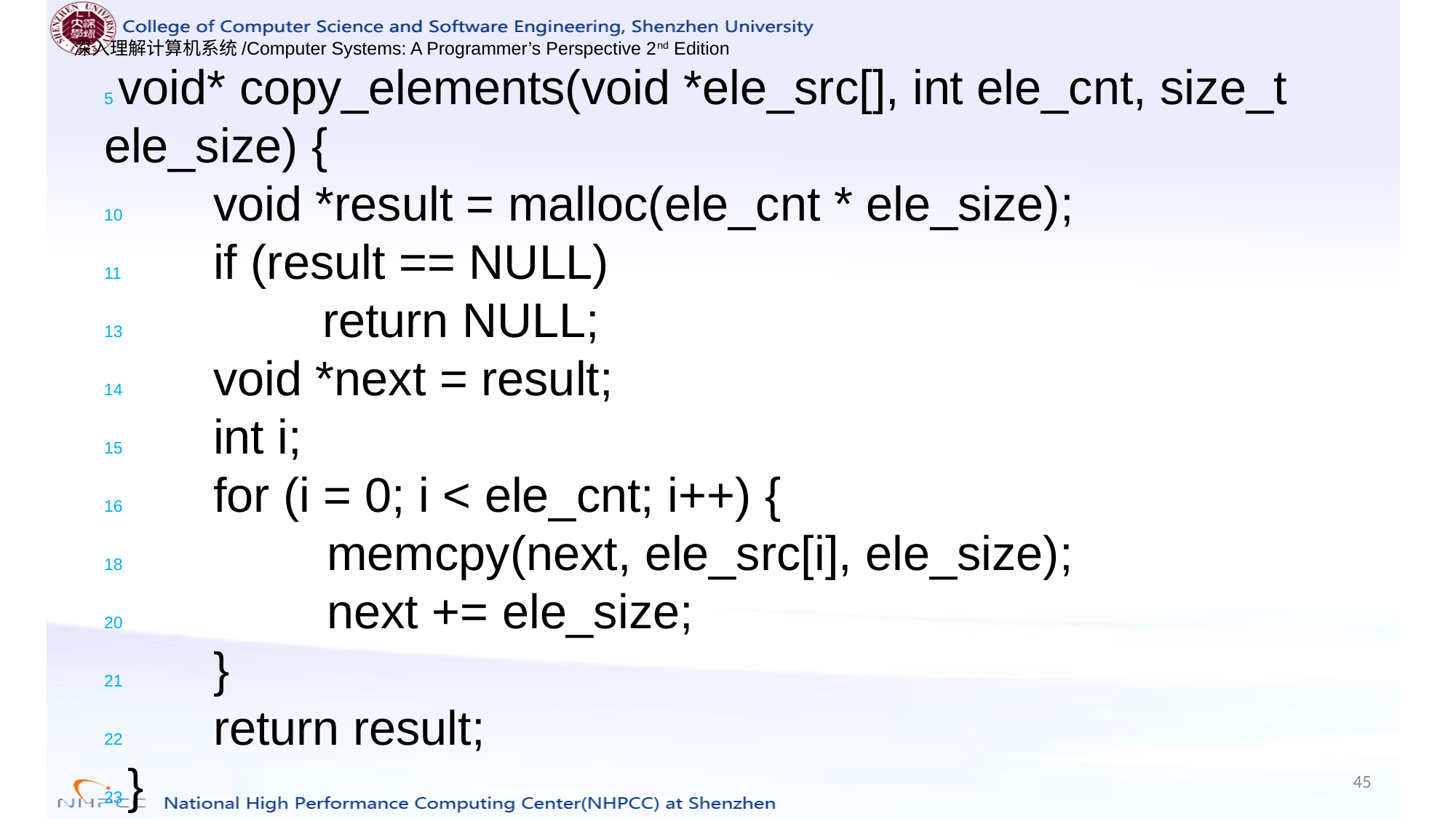

5 void* copy_elements(void *ele_src[], int ele_cnt, size_t ele_size) {
10 	void *result = malloc(ele_cnt * ele_size);
11 	if (result == NULL)
13 		return NULL;
14 	void *next = result;
15 	int i;
16 	for (i = 0; i < ele_cnt; i++) {
18		 memcpy(next, ele_src[i], ele_size);
20		 next += ele_size;
21 	}
22 	return result;
23 }
45